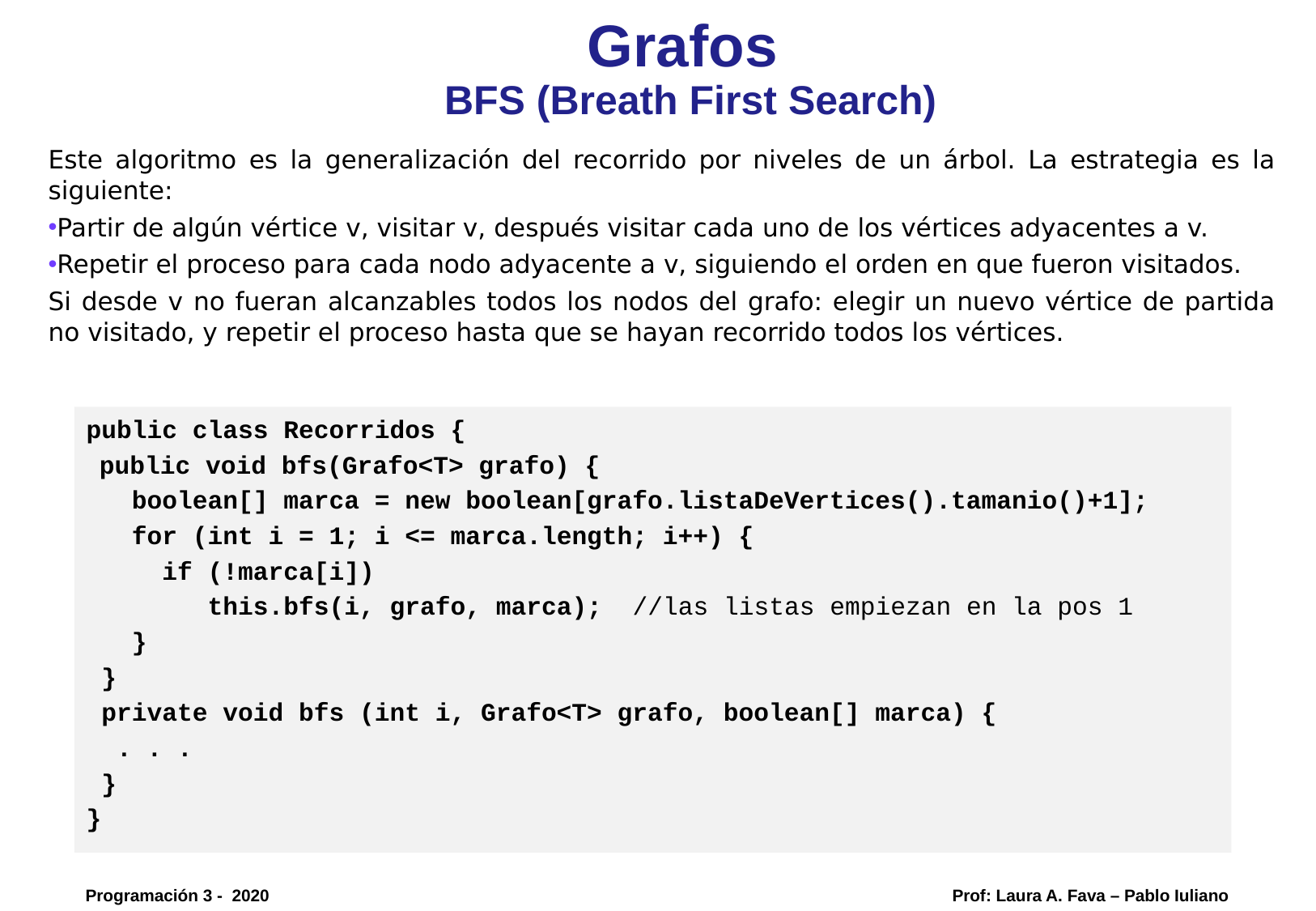

Grafos
BFS (Breath First Search)

Este algoritmo es la generalización del recorrido por niveles de un árbol. La estrategia es la siguiente:
Partir de algún vértice v, visitar v, después visitar cada uno de los vértices adyacentes a v.
Repetir el proceso para cada nodo adyacente a v, siguiendo el orden en que fueron visitados.
Si desde v no fueran alcanzables todos los nodos del grafo: elegir un nuevo vértice de partida no visitado, y repetir el proceso hasta que se hayan recorrido todos los vértices.
public class Recorridos {
 public void bfs(Grafo<T> grafo) {
   boolean[] marca = new boolean[grafo.listaDeVertices().tamanio()+1];
   for (int i = 1; i <= marca.length; i++) {
     if (!marca[i])
        this.bfs(i, grafo, marca);  //las listas empiezan en la pos 1
   }
 }
 private void bfs (int i, Grafo<T> grafo, boolean[] marca) {
  . . .
 }
}